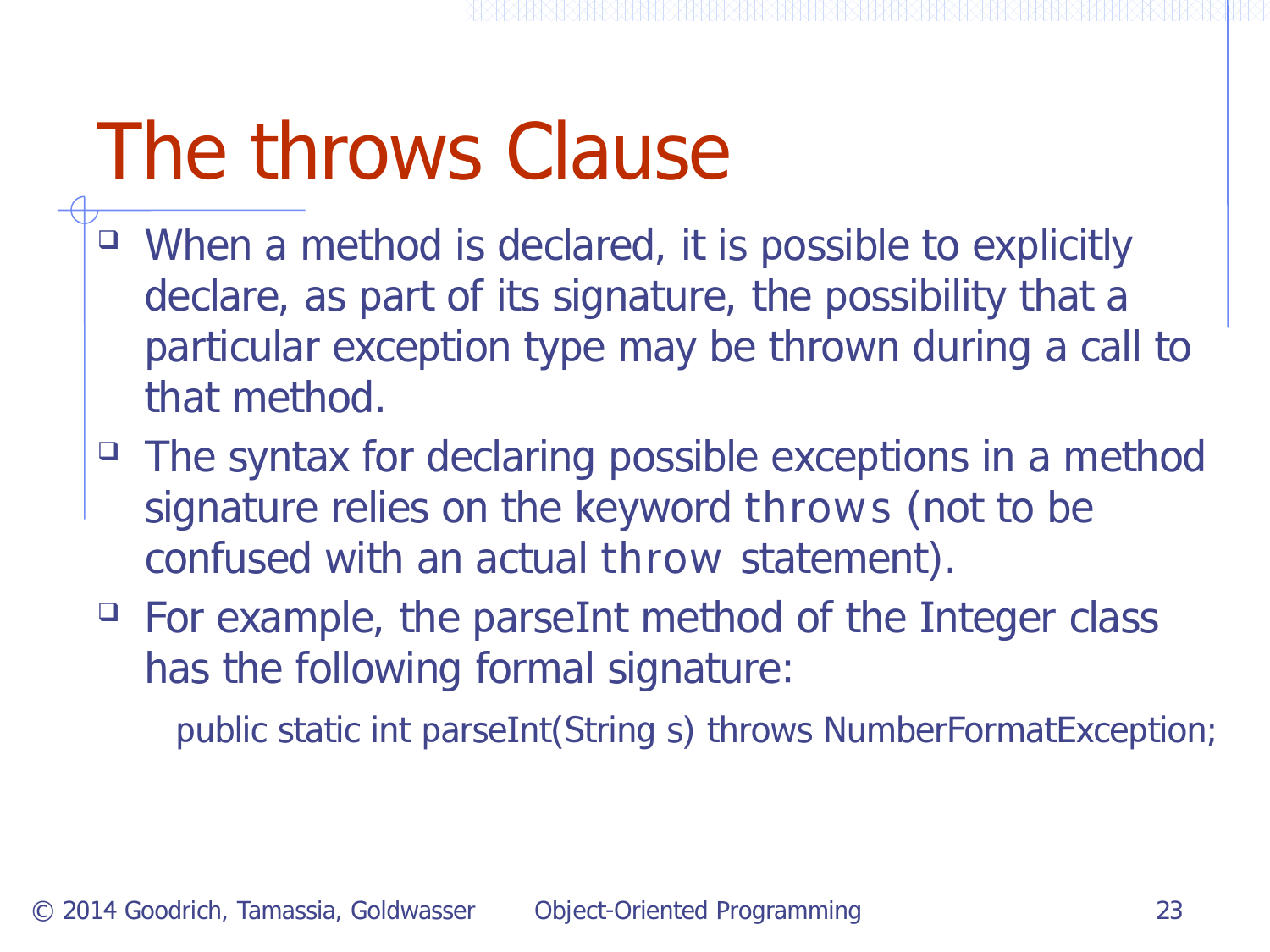

# The throws Clause
When a method is declared, it is possible to explicitly declare, as part of its signature, the possibility that a particular exception type may be thrown during a call to that method.
The syntax for declaring possible exceptions in a method signature relies on the keyword throws (not to be confused with an actual throw statement).
For example, the parseInt method of the Integer class has the following formal signature:
      public static int parseInt(String s) throws NumberFormatException;
© 2014 Goodrich, Tamassia, Goldwasser
Object-Oriented Programming
23